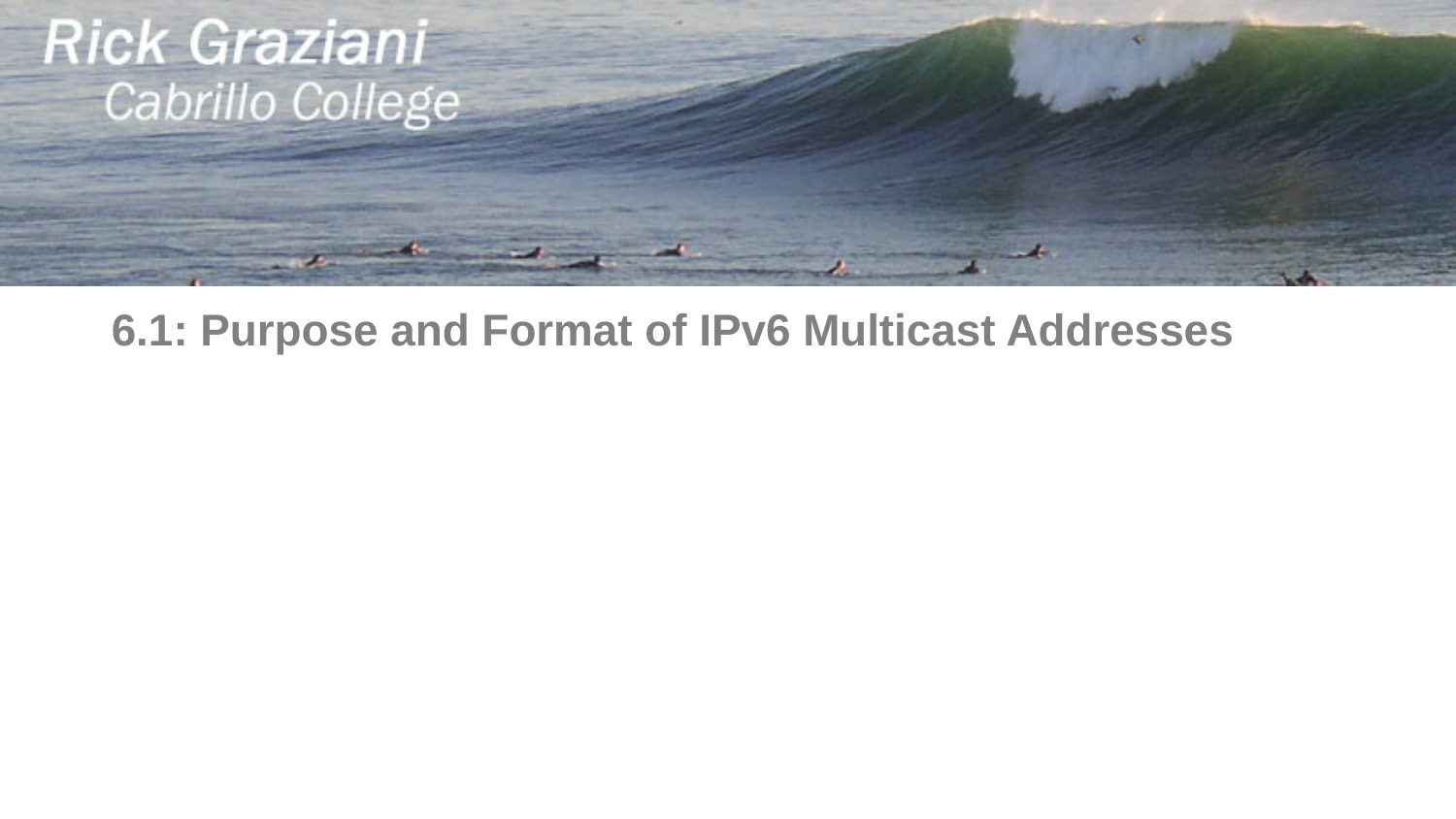

6.1: Purpose and Format of IPv6 Multicast Addresses